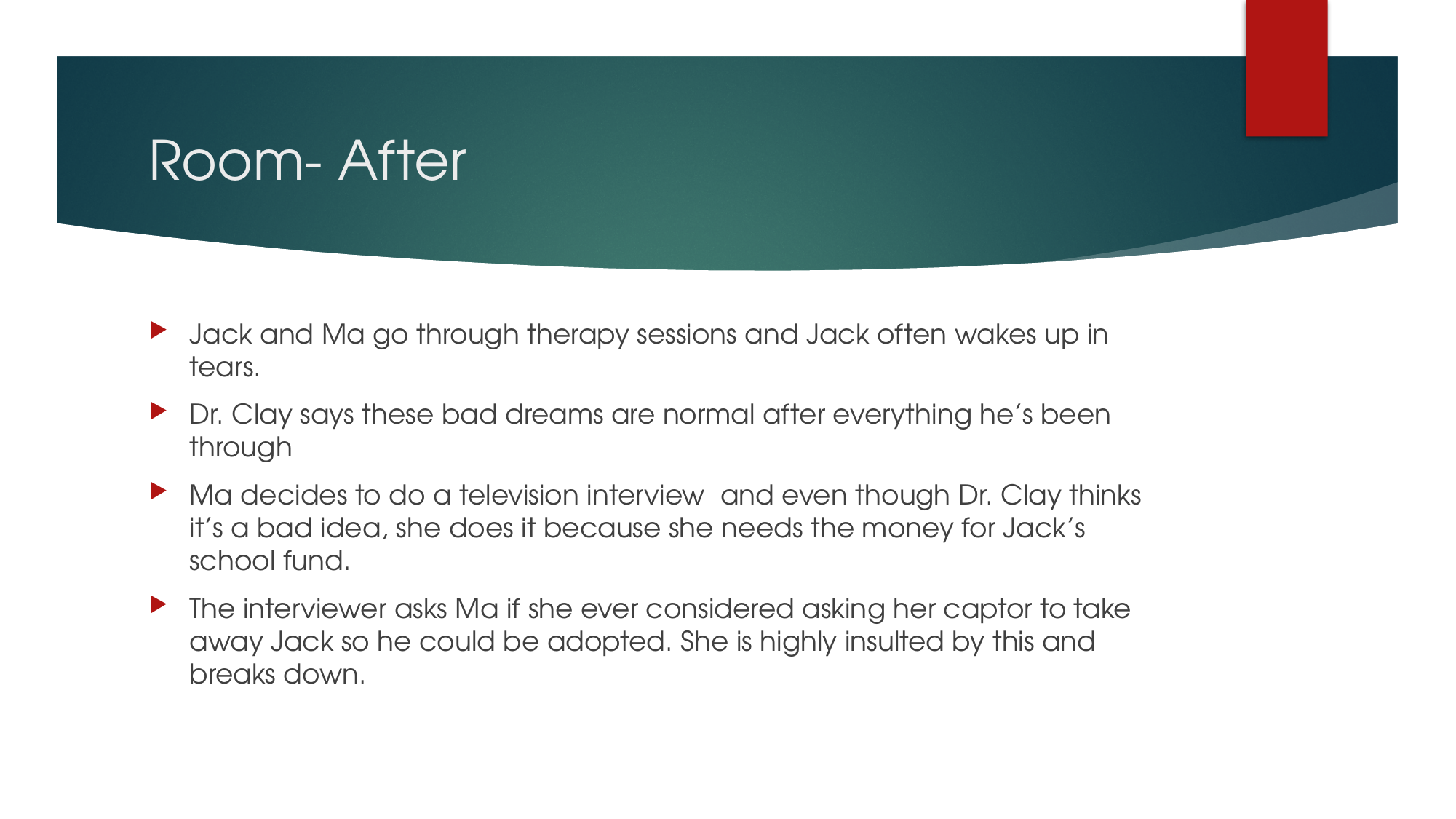

# Room- After
Jack and Ma go through therapy sessions and Jack often wakes up in tears.
Dr. Clay says these bad dreams are normal after everything he’s been through
Ma decides to do a television interview  and even though Dr. Clay thinks it’s a bad idea, she does it because she needs the money for Jack’s school fund.
The interviewer asks Ma if she ever considered asking her captor to take away Jack so he could be adopted. She is highly insulted by this and breaks down.